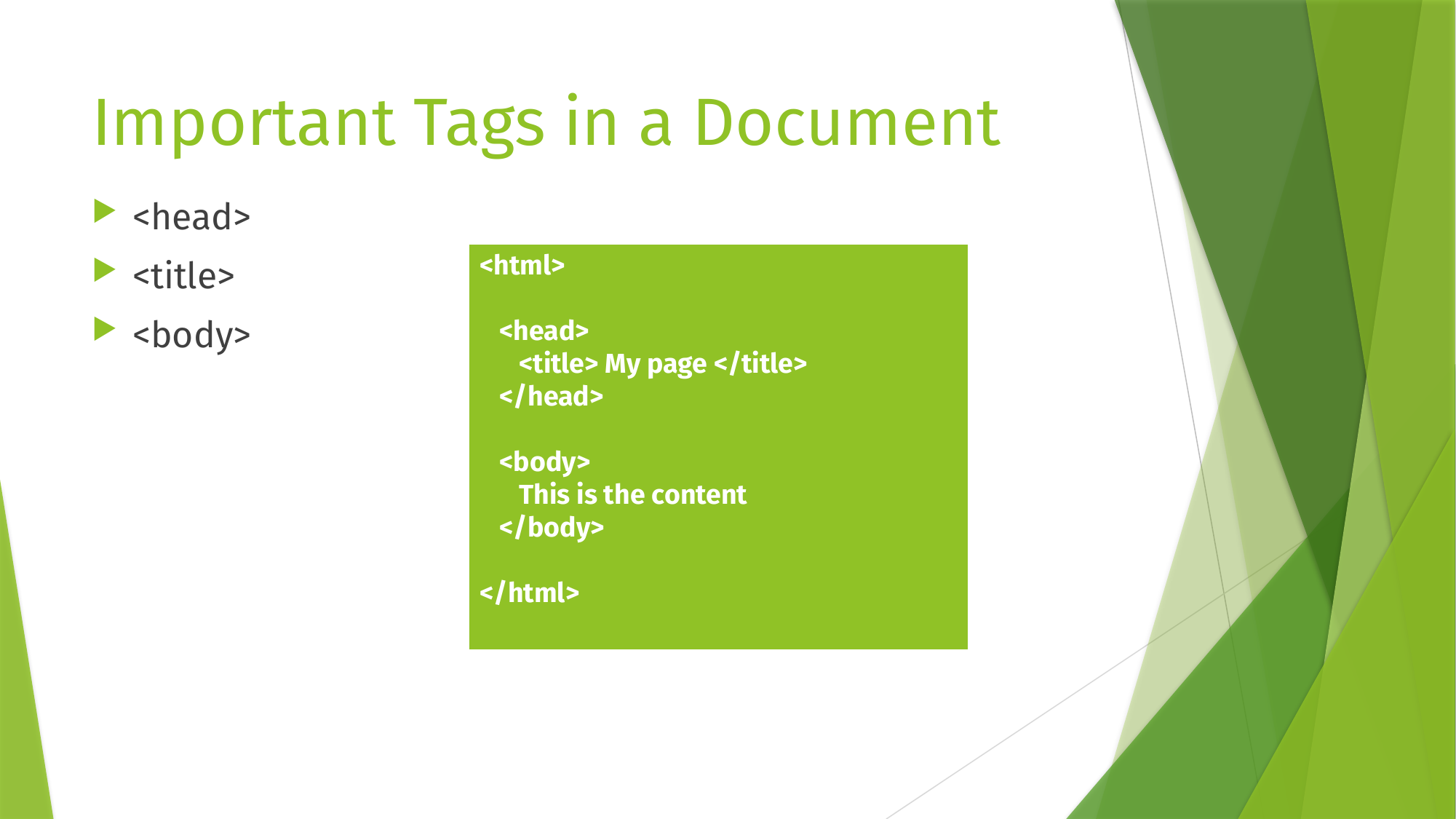

# Important Tags in a Document
<head>
<title>
<body>

| <html> <head> <title> My page </title> </head> <body> This is the content </body> </html> |
| --- |